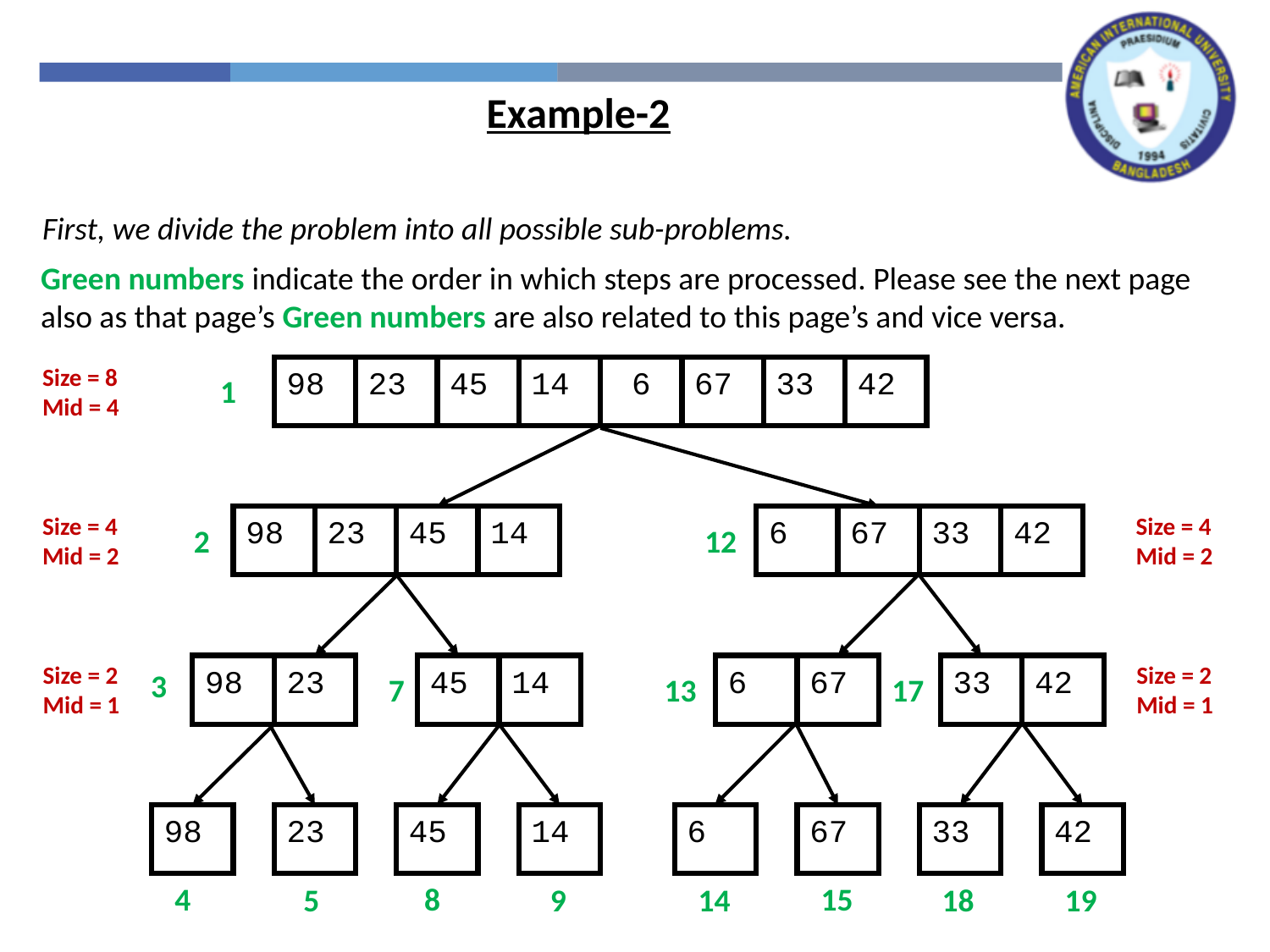

Example-2
First, we divide the problem into all possible sub-problems.
Green numbers indicate the order in which steps are processed. Please see the next page also as that page’s Green numbers are also related to this page’s and vice versa.
Size = 8
Mid = 4
98
23
45
14
6
67
33
42
1
Size = 4
Mid = 2
Size = 4
Mid = 2
98
23
45
14
6
67
33
42
2
12
Size = 2
Mid = 1
Size = 2
Mid = 1
98
23
45
14
6
67
33
42
3
17
7
13
98
23
45
14
6
67
33
42
4
8
15
5
9
14
19
18